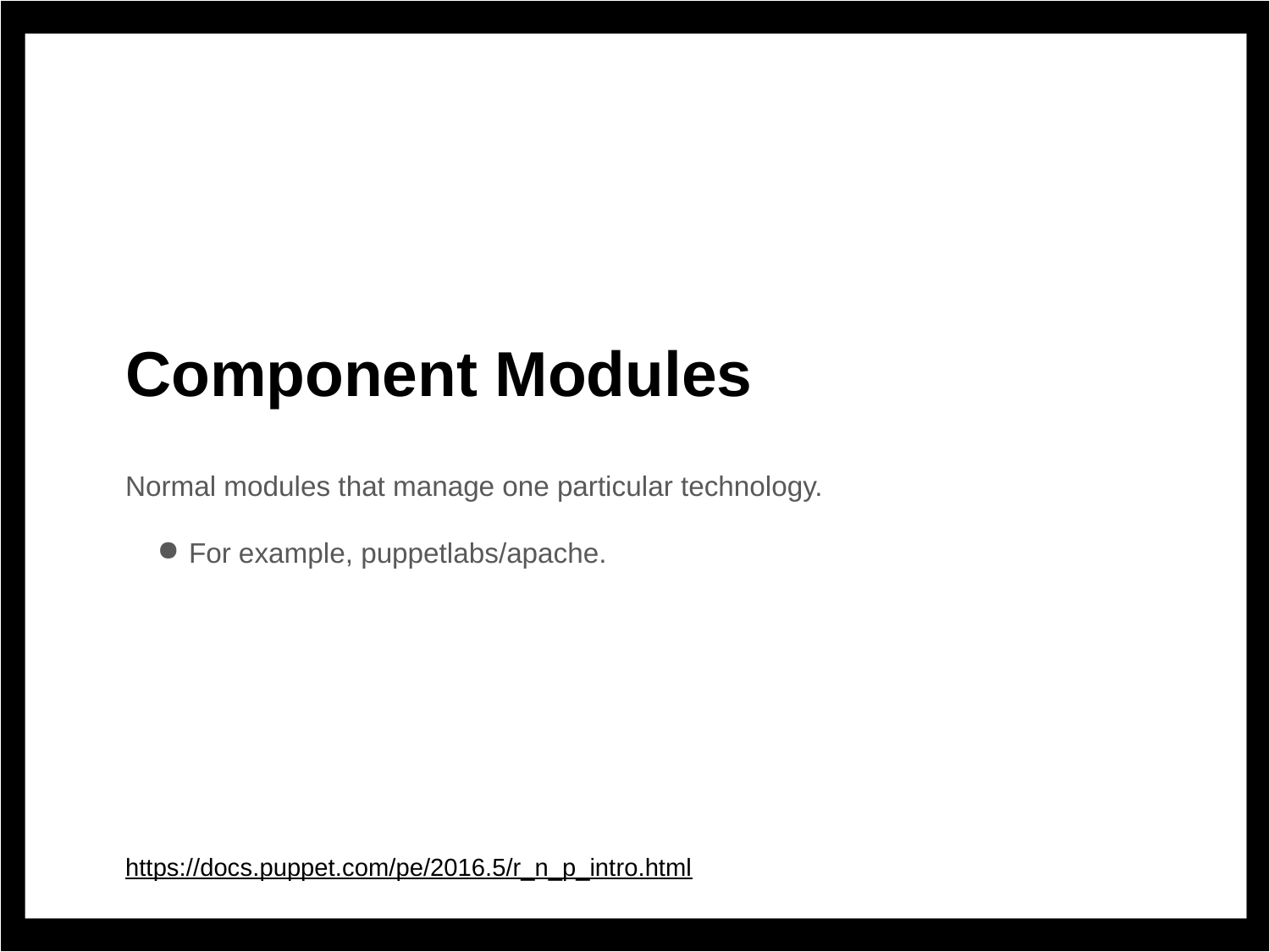

# Component Modules
Normal modules that manage one particular technology.
For example, puppetlabs/apache.
https://docs.puppet.com/pe/2016.5/r_n_p_intro.html